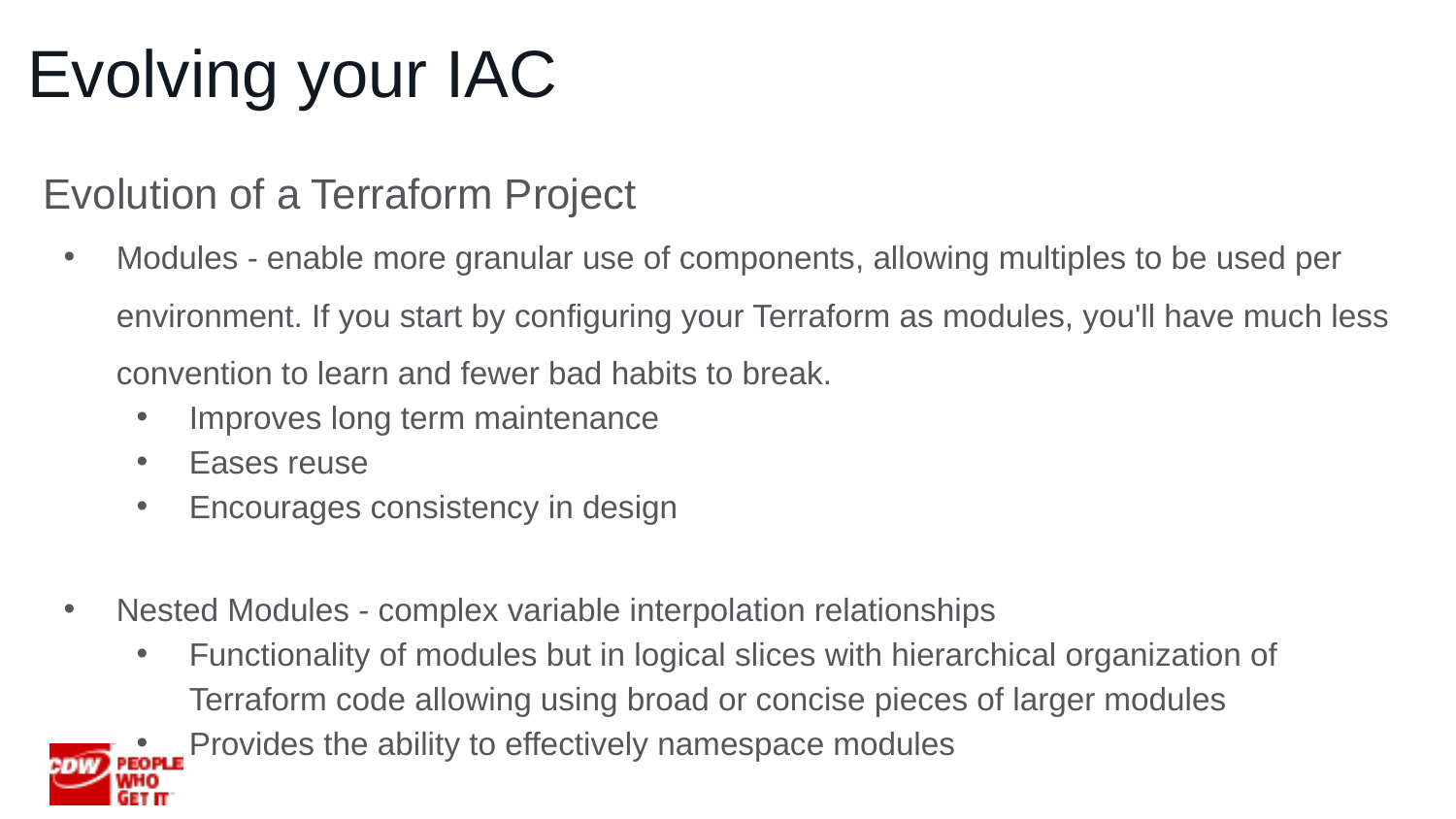

# Evolving your IAC
Evolution of a Terraform Project
Modules - enable more granular use of components, allowing multiples to be used per environment. If you start by configuring your Terraform as modules, you'll have much less convention to learn and fewer bad habits to break.
Improves long term maintenance
Eases reuse
Encourages consistency in design
Nested Modules - complex variable interpolation relationships
Functionality of modules but in logical slices with hierarchical organization of Terraform code allowing using broad or concise pieces of larger modules
Provides the ability to effectively namespace modules